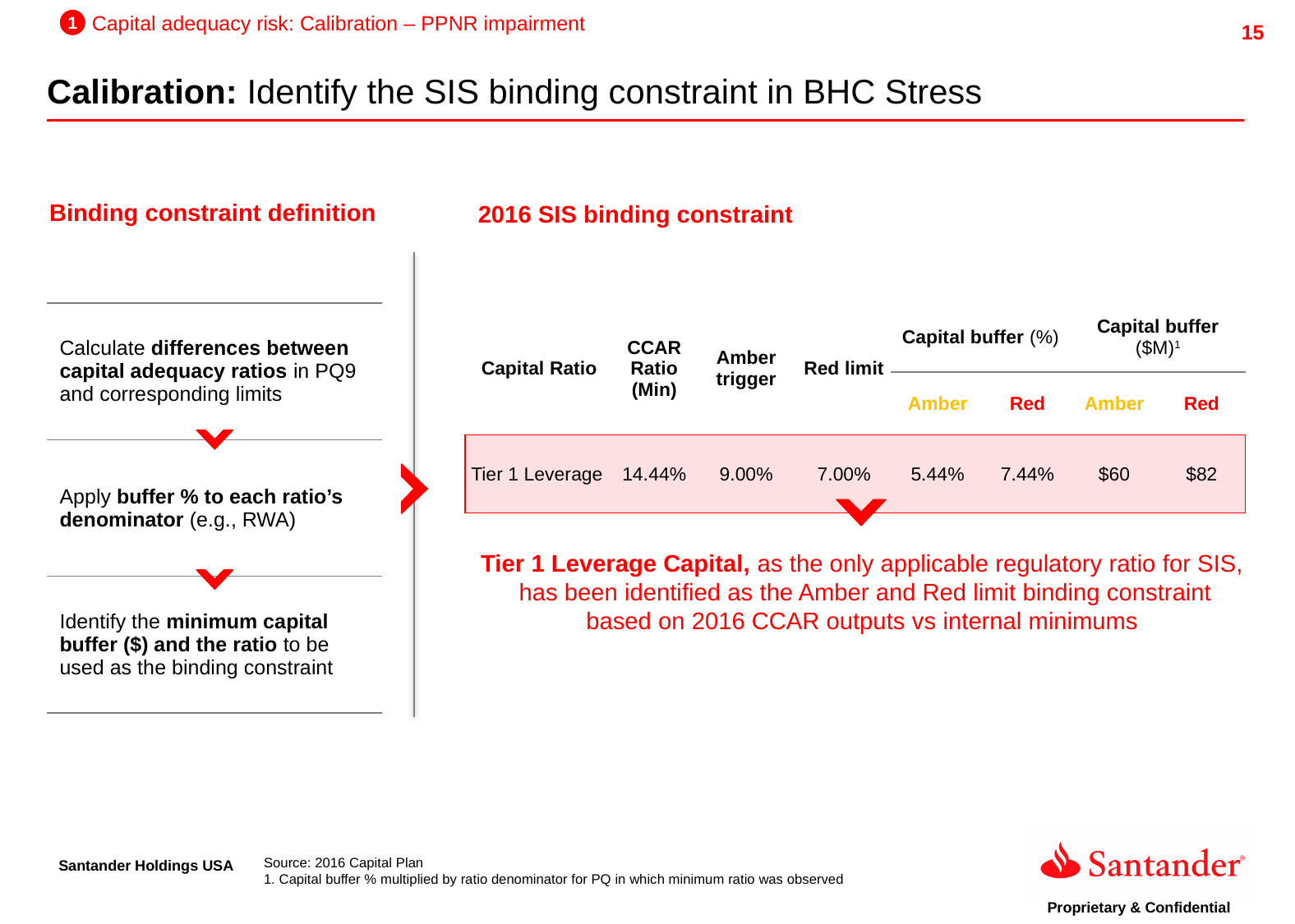

1
Capital adequacy risk: Calibration – PPNR impairment
Calibration: Identify the SIS binding constraint in BHC Stress
Binding constraint definition
2016 SIS binding constraint
| Capital Ratio | CCAR Ratio (Min) | Amber trigger | Red limit | Capital buffer (%) |  | Capital buffer ($M)1 |  |
| --- | --- | --- | --- | --- | --- | --- | --- |
|  |  |  |  | Amber | Red | Amber | Red |
| Tier 1 Leverage | 14.44% | 9.00% | 7.00% | 5.44% | 7.44% | $60 | $82 |
| Calculate differences between capital adequacy ratios in PQ9 and corresponding limits |
| --- |
| Apply buffer % to each ratio’s denominator (e.g., RWA) |
| Identify the minimum capital buffer ($) and the ratio to be used as the binding constraint |

Tier 1 Leverage Capital, as the only applicable regulatory ratio for SIS,  has been identified as the Amber and Red limit binding constraint based on 2016 CCAR outputs vs internal minimums

Source: 2016 Capital Plan
1. Capital buffer % multiplied by ratio denominator for PQ in which minimum ratio was observed